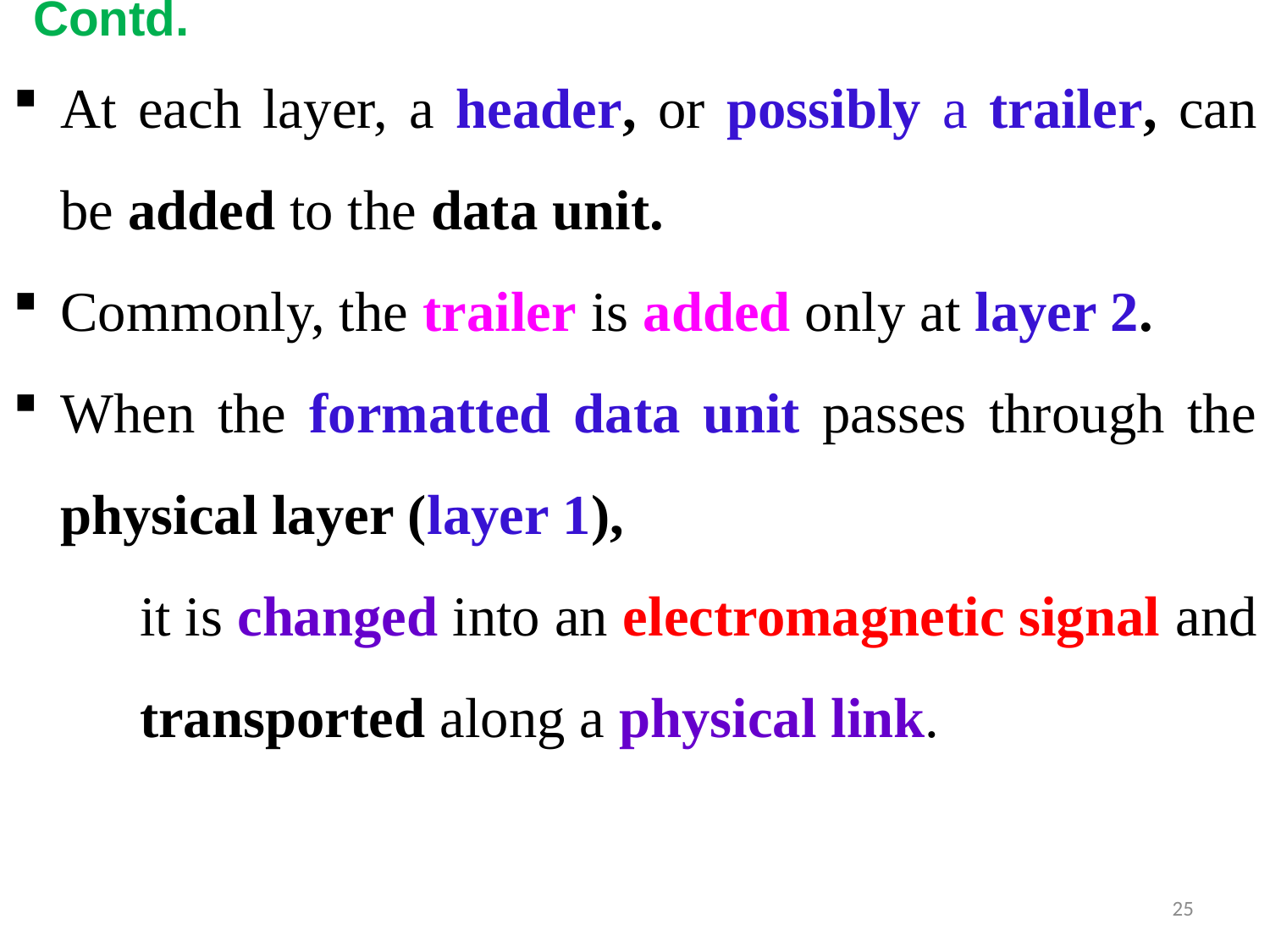

# Contd.
At each layer, a header, or possibly a trailer, can be added to the data unit.
Commonly, the trailer is added only at layer 2.
When the formatted data unit passes through the physical layer (layer 1),
	it is changed into an electromagnetic signal and 	transported along a physical link.
25